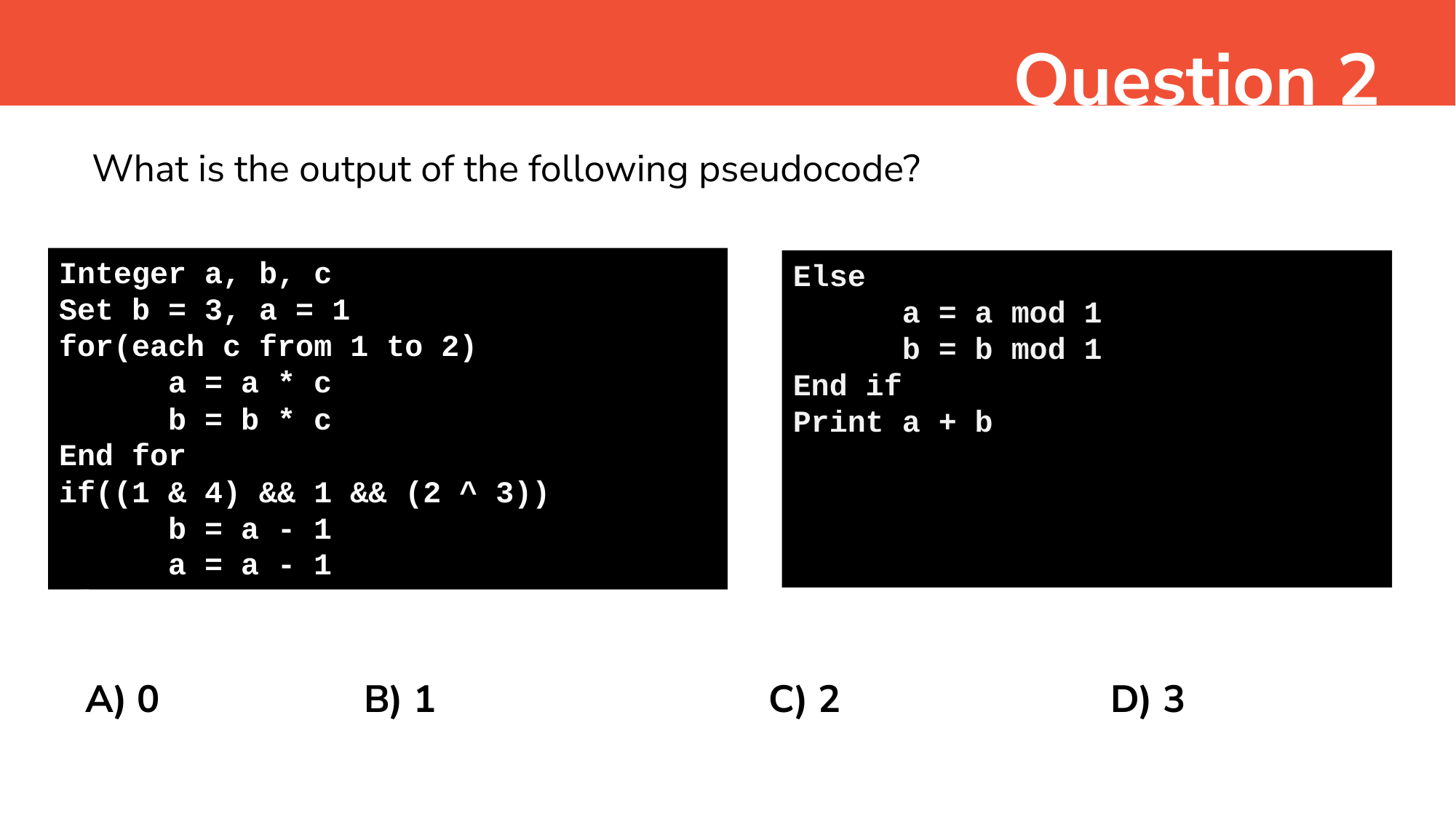

Question 2
 What is the output of the following pseudocode?
Integer a, b, c
Set b = 3, a = 1
for(each c from 1 to 2)
	a = a * c
	b = b * c
End for
if((1 & 4) && 1 && (2 ^ 3))
	b = a - 1
	a = a - 1
Else
	a = a mod 1
	b = b mod 1
End if
Print a + b
Else
	a = a mod 1
	b = b mod 1
End if
Print a + b

A) 0
B) 1
C) 2
D) 3